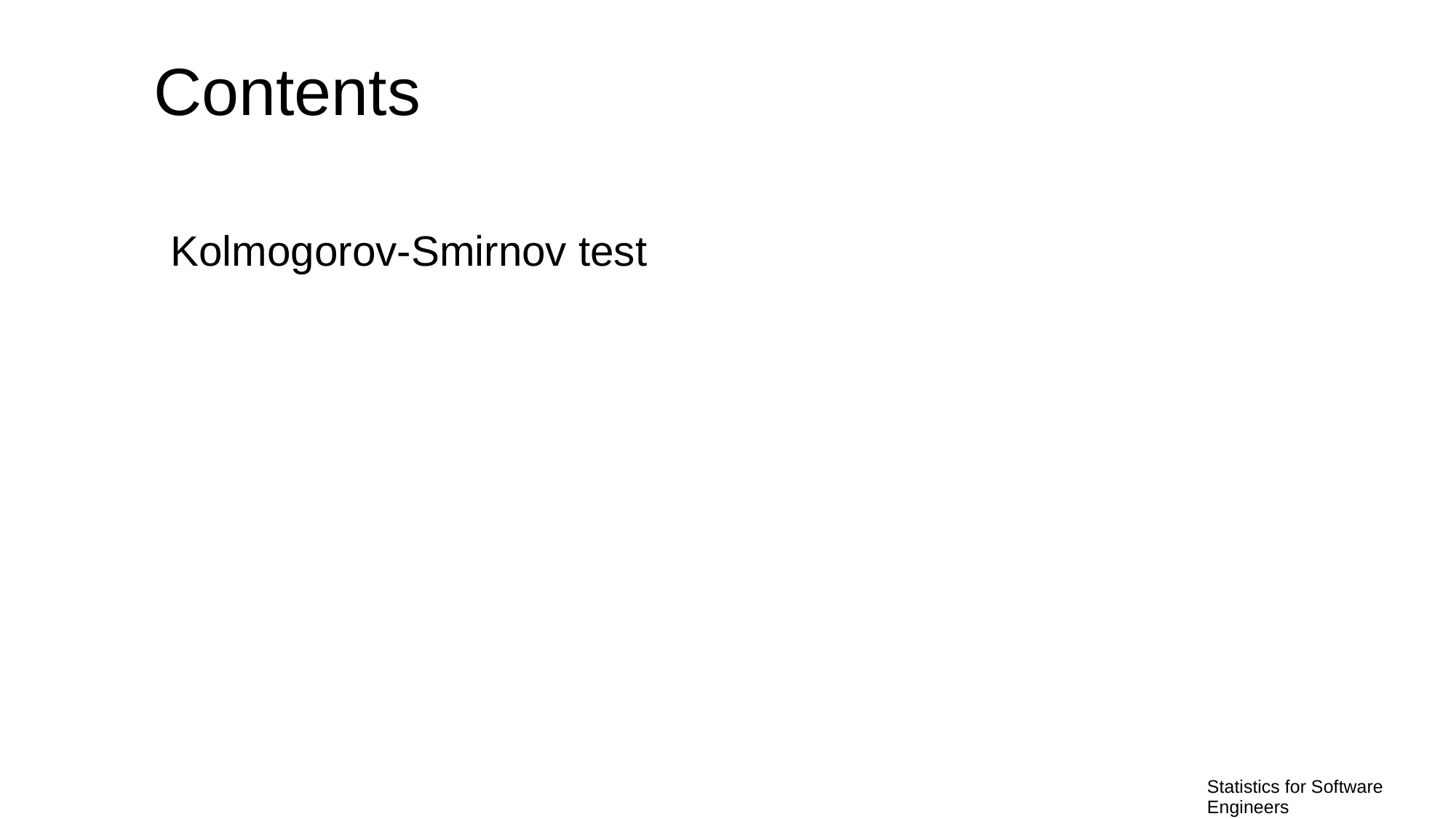

Contents
Kolmogorov-Smirnov test
Statistics for Software
Engineers